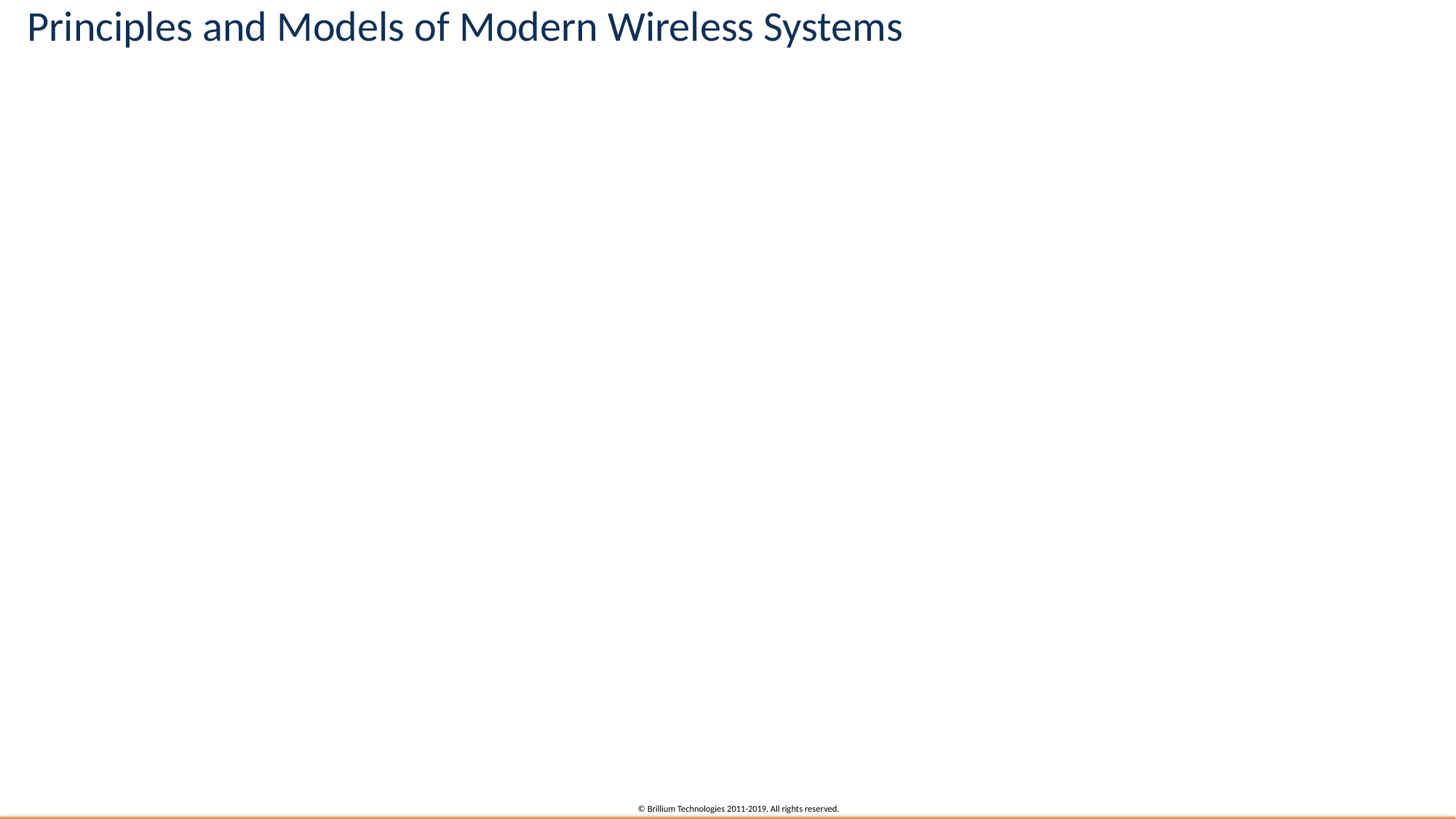

# Principles and Models of Modern Wireless Systems